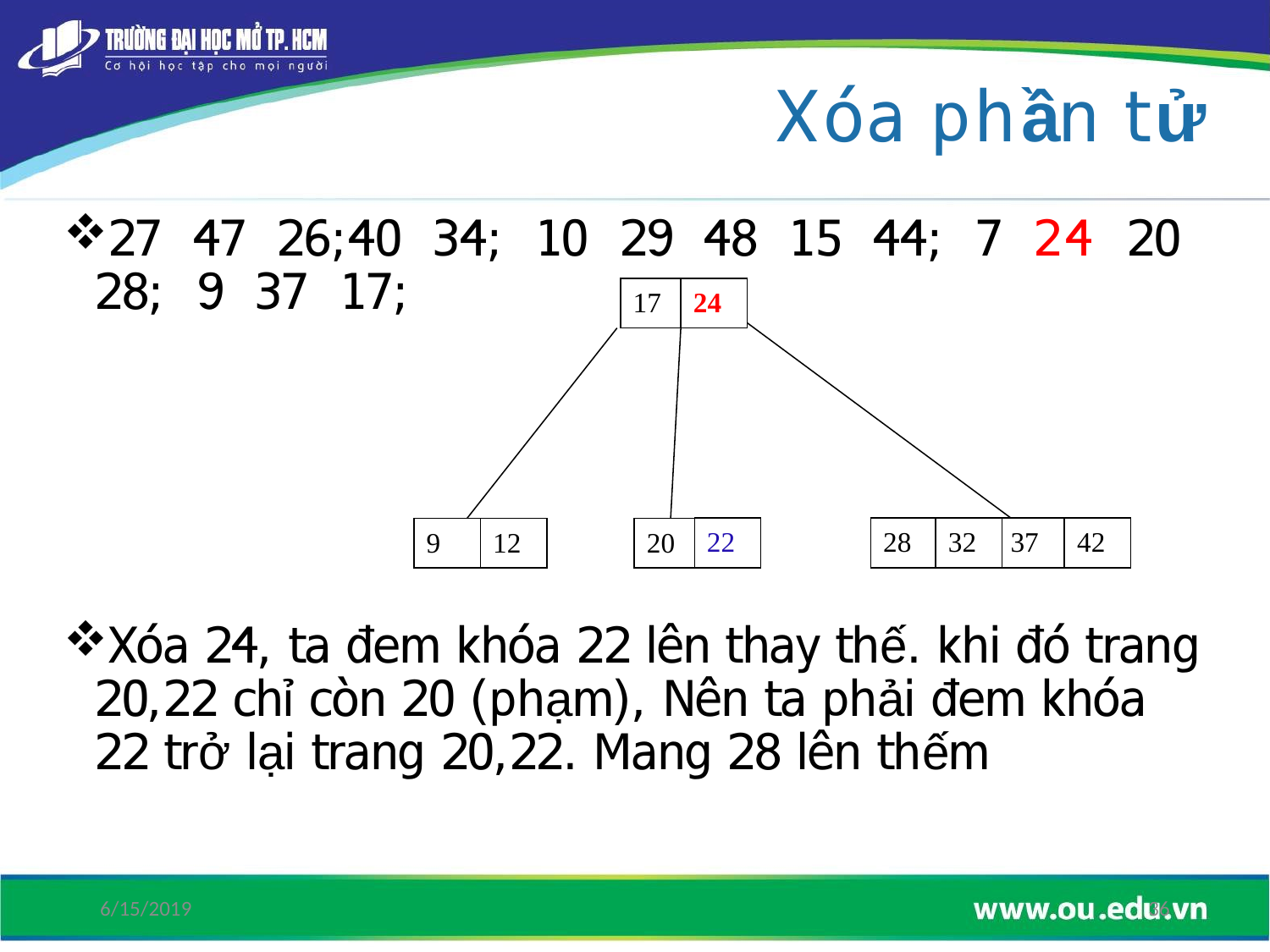

# Xóa phần tử
27  47  26;40  34;  10  29  48  15  44;  7  24  20  28;  9  37  17;

Xóa 24, ta đem khóa 22 lên thay thế. khi đó trang 20,22 chỉ còn 20 (phạm), Nên ta phải đem khóa 22 trở lại trang 20,22. Mang 28 lên thếm

17

24

22

28

32

37

42

9

12

20

6/15/2019
36